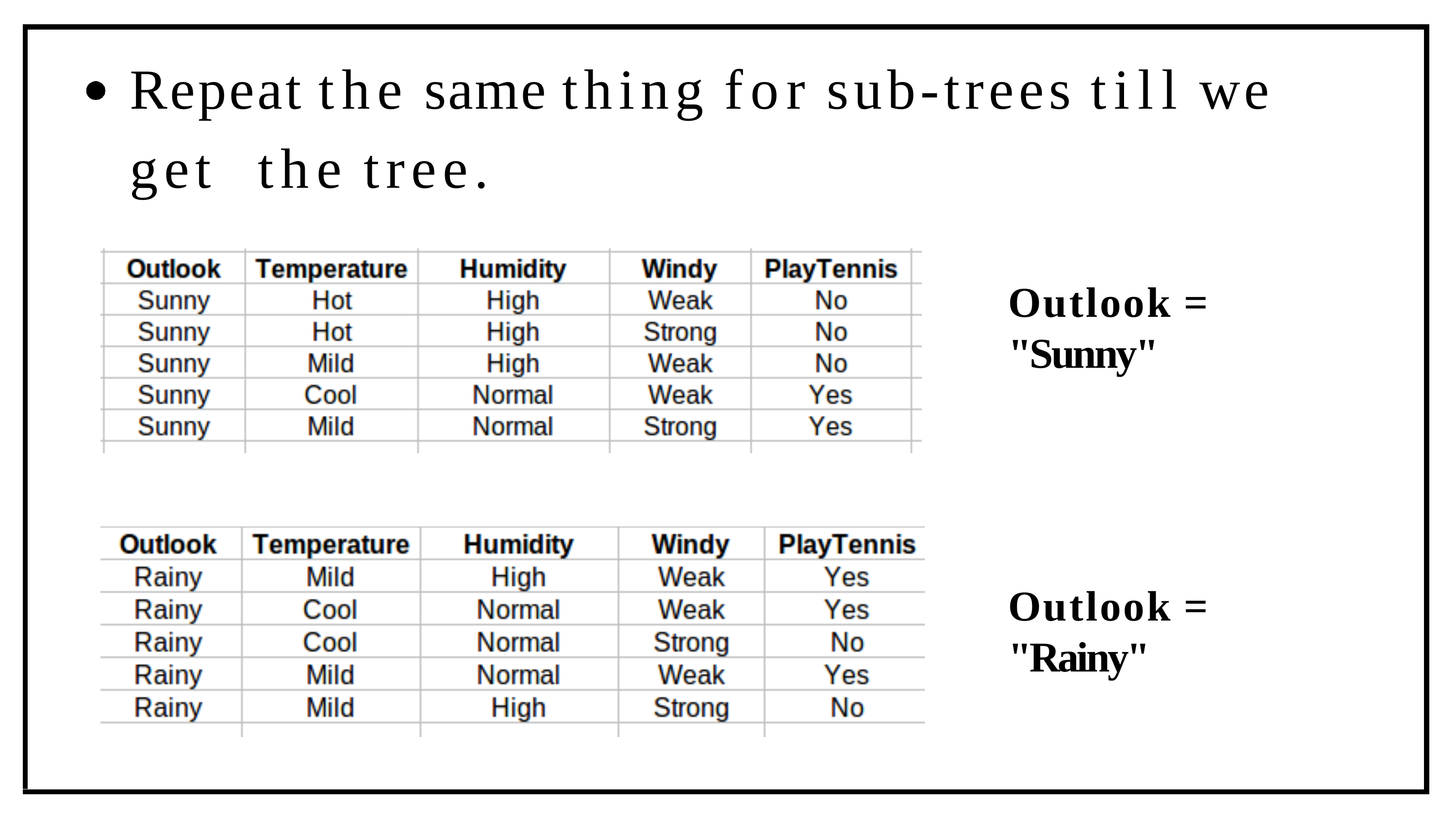

# Repeat the same thing for sub-trees till we get  the tree.

Outlook = "Sunny"

Outlook = "Rainy"